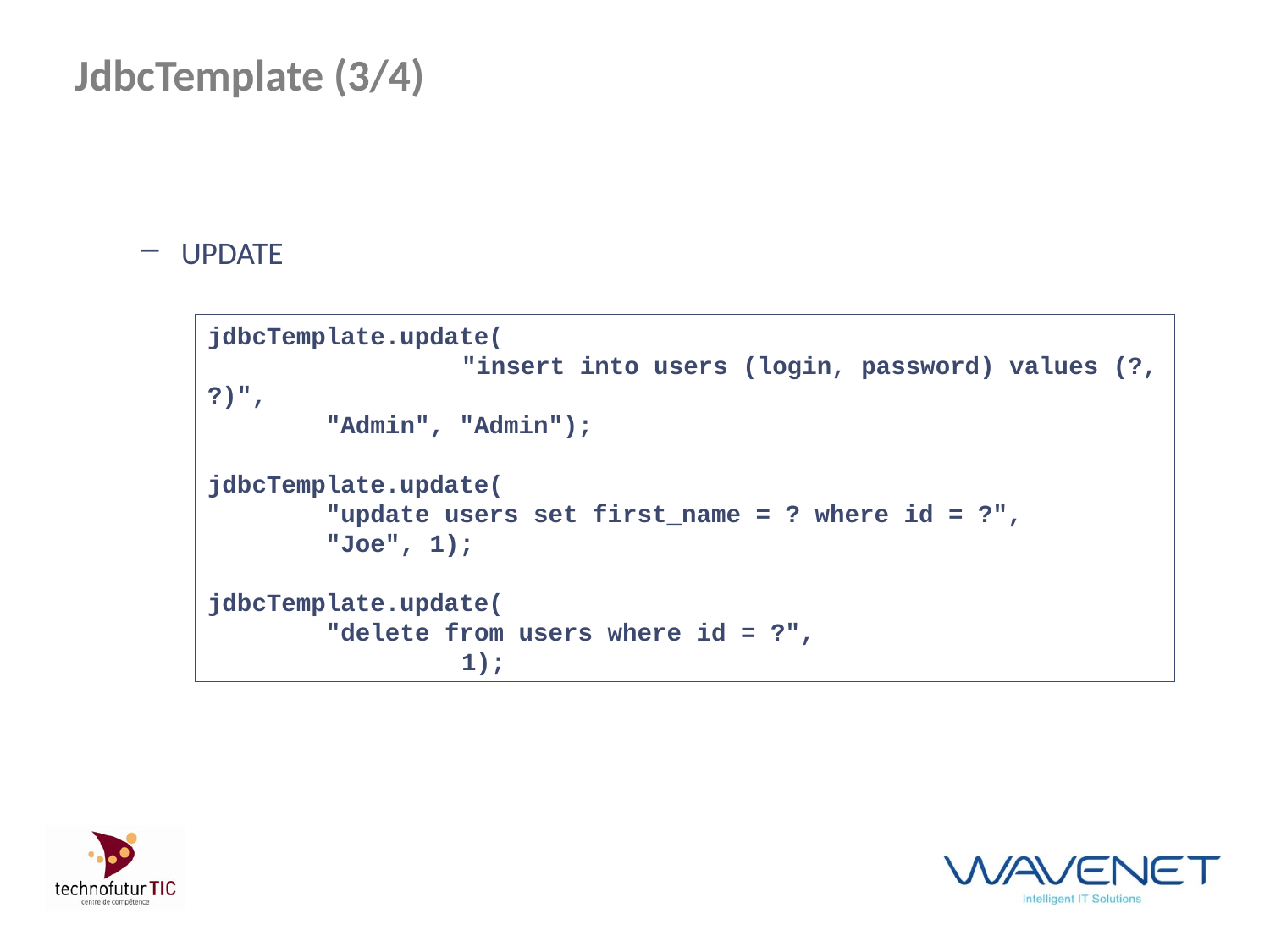

# JdbcTemplate (3/4)
UPDATE

jdbcTemplate.update(
		"insert into users (login, password) values (?, ?)",
        "Admin", "Admin");

jdbcTemplate.update(
        "update users set first_name = ? where id = ?",
        "Joe", 1);

jdbcTemplate.update(
        "delete from users where id = ?",
		1);